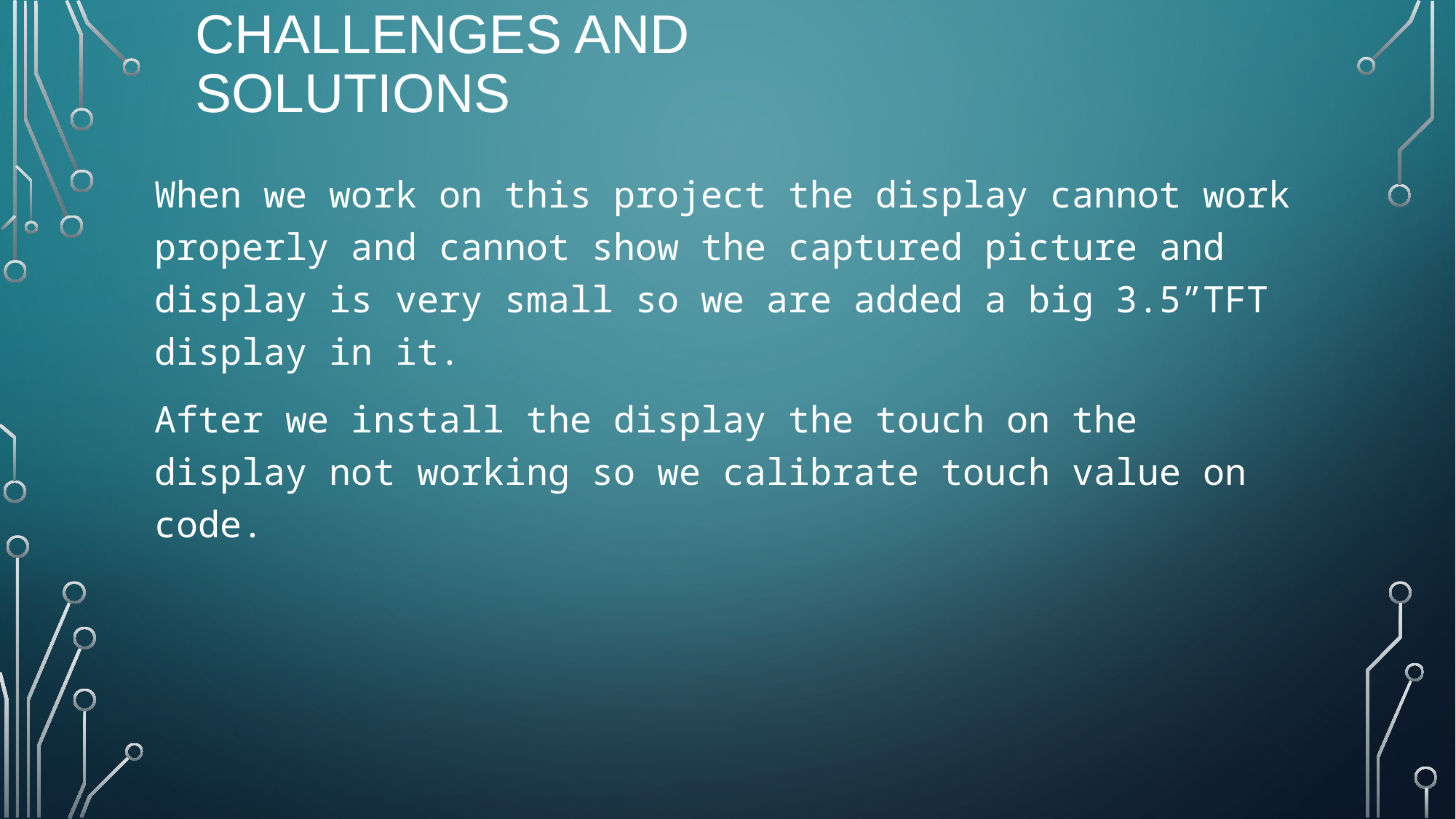

# CHALLENGES AND SOLUTIONS
When we work on this project the display cannot work properly and cannot show the captured picture and display is very small so we are added a big 3.5”TFT display in it.
After we install the display the touch on the display not working so we calibrate touch value on code.